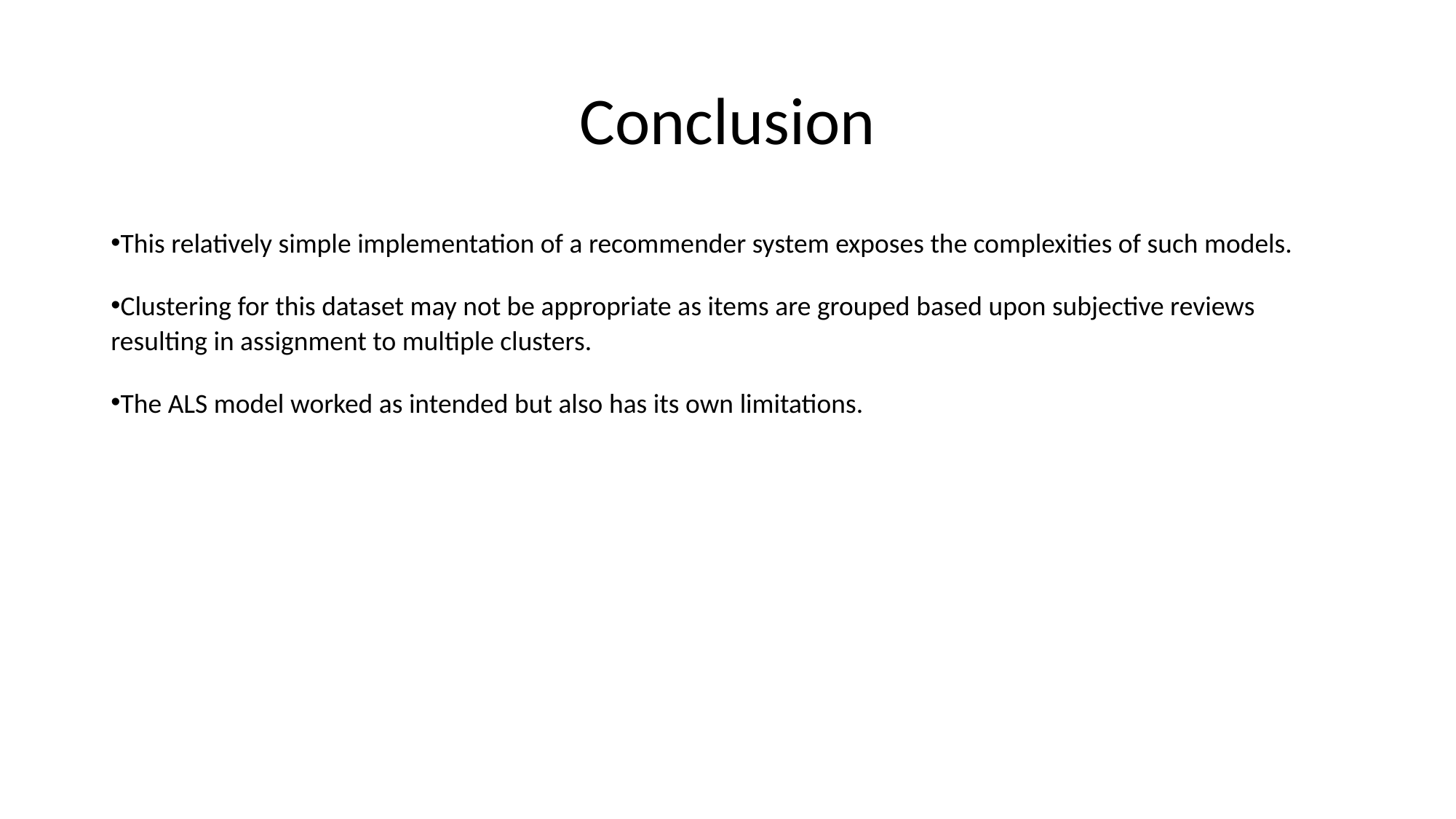

# Conclusion
This relatively simple implementation of a recommender system exposes the complexities of such models.
Clustering for this dataset may not be appropriate as items are grouped based upon subjective reviews resulting in assignment to multiple clusters.
The ALS model worked as intended but also has its own limitations.